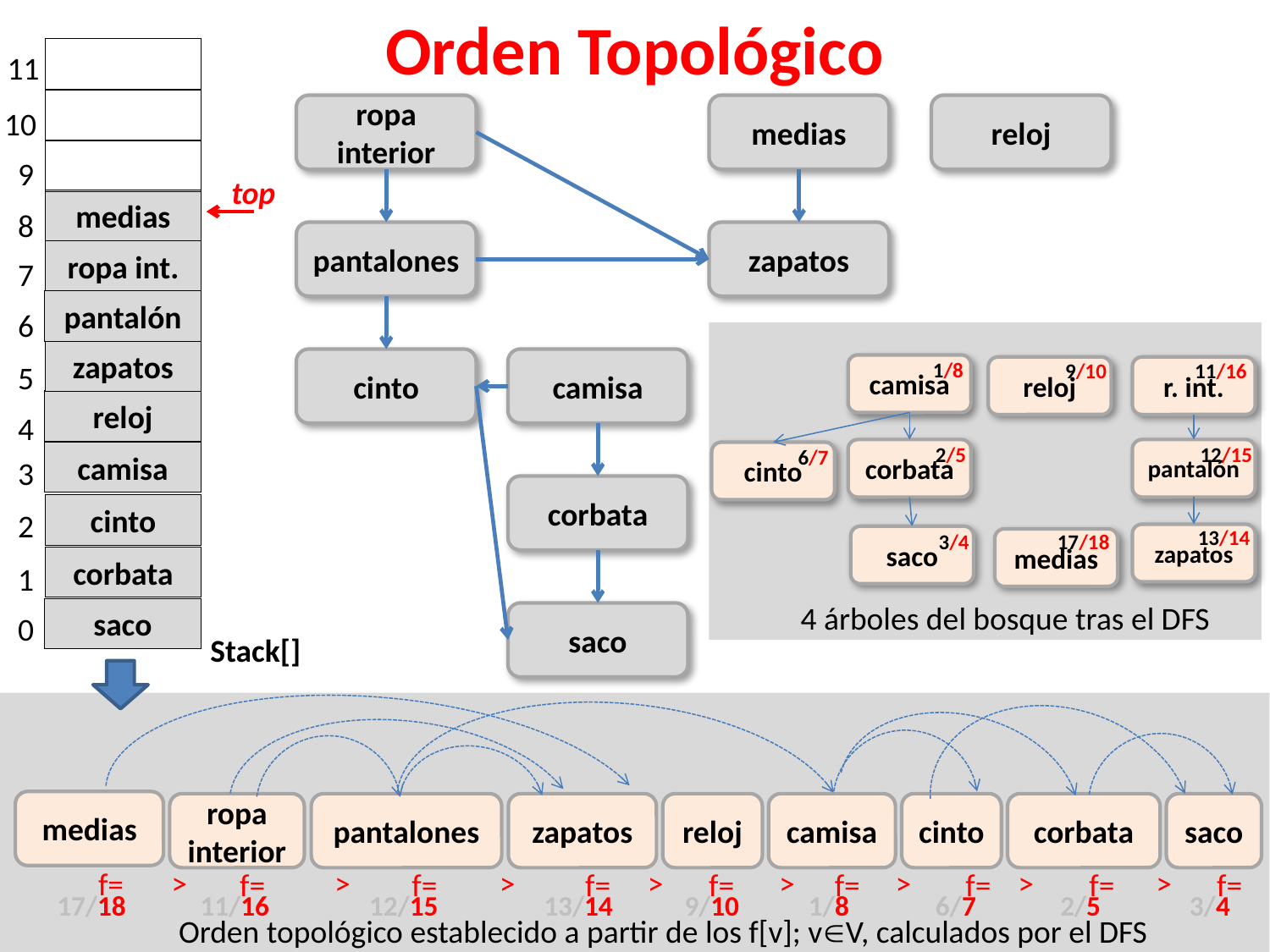

# Orden Topológico

11

ropa interior
medias
reloj
10

9
top
medias
8
pantalones
zapatos
ropa int.
7
pantalón
6

zapatos
cinto
camisa
1/8
9/10
11/16
5
camisa
reloj
r. int.
reloj
4
2/5
12/15
6/7
corbata
pantalón
camisa
cinto
3
corbata
cinto
2
13/14
3/4
17/18
zapatos
saco
medias

corbata
1

4 árboles del bosque tras el DFS
saco
saco
0
Stack[]

medias
ropa interior
pantalones
zapatos
reloj
camisa
cinto
corbata
saco
>
>
>
>
>
>
>
>
f=
f=
f=
f=
f=
f=
f=
f=
f=
17/18
11/16
12/15
13/14
9/10
1/8
6/7
2/5
3/4
Orden topológico establecido a partir de los f[v]; v∈V, calculados por el DFS